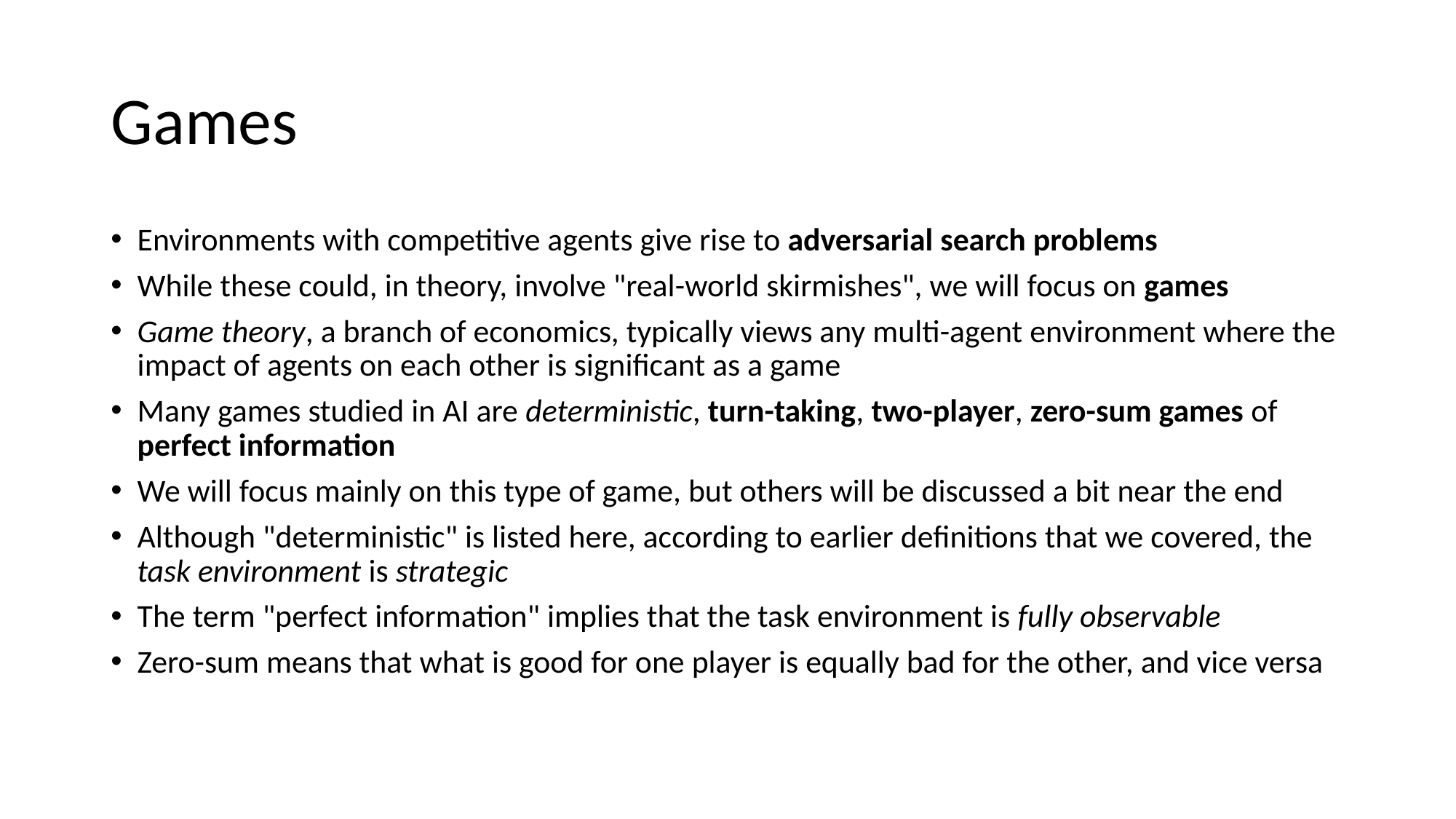

# Games
Environments with competitive agents give rise to adversarial search problems
While these could, in theory, involve "real-world skirmishes", we will focus on games
Game theory, a branch of economics, typically views any multi-agent environment where the impact of agents on each other is significant as a game
Many games studied in AI are deterministic, turn-taking, two-player, zero-sum games of perfect information
We will focus mainly on this type of game, but others will be discussed a bit near the end
Although "deterministic" is listed here, according to earlier definitions that we covered, the task environment is strategic
The term "perfect information" implies that the task environment is fully observable
Zero-sum means that what is good for one player is equally bad for the other, and vice versa